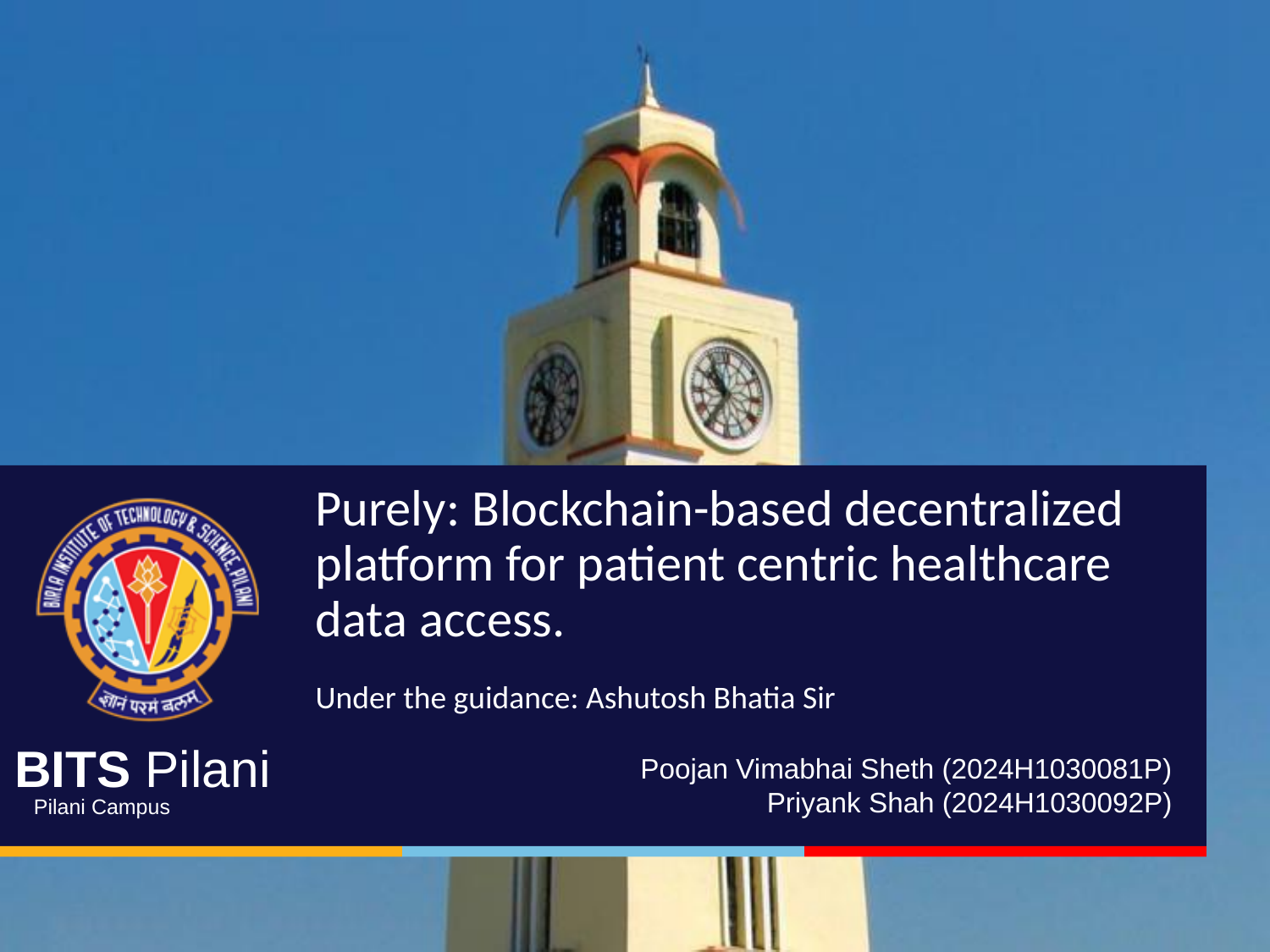

# Purely: Blockchain-based decentralized platform for patient centric healthcare data access.

Under the guidance: Ashutosh Bhatia Sir
Poojan Vimabhai Sheth (2024H1030081P)
Priyank Shah (2024H1030092P)